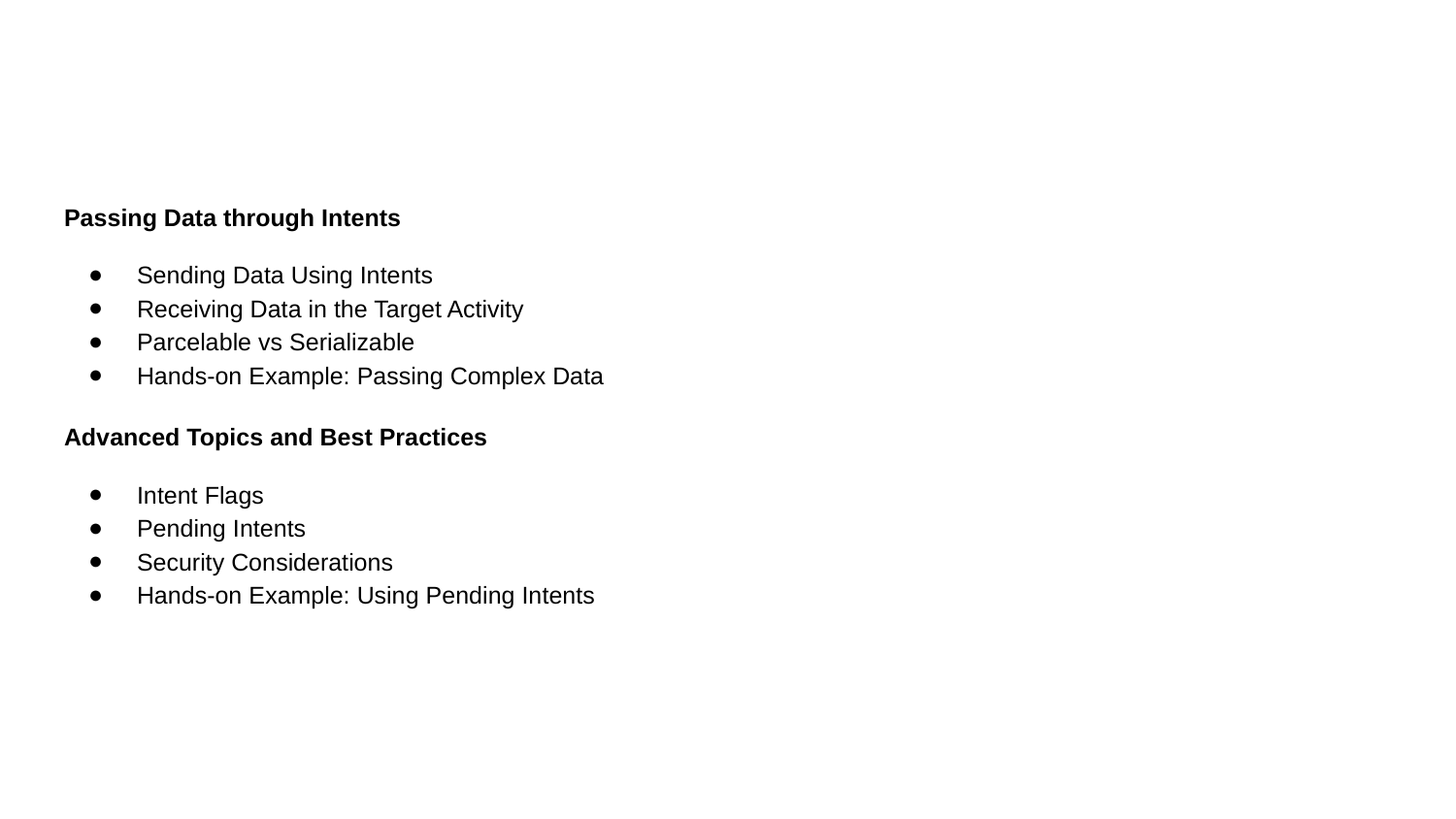

#
Passing Data through Intents
Sending Data Using Intents
Receiving Data in the Target Activity
Parcelable vs Serializable
Hands-on Example: Passing Complex Data
Advanced Topics and Best Practices
Intent Flags
Pending Intents
Security Considerations
Hands-on Example: Using Pending Intents